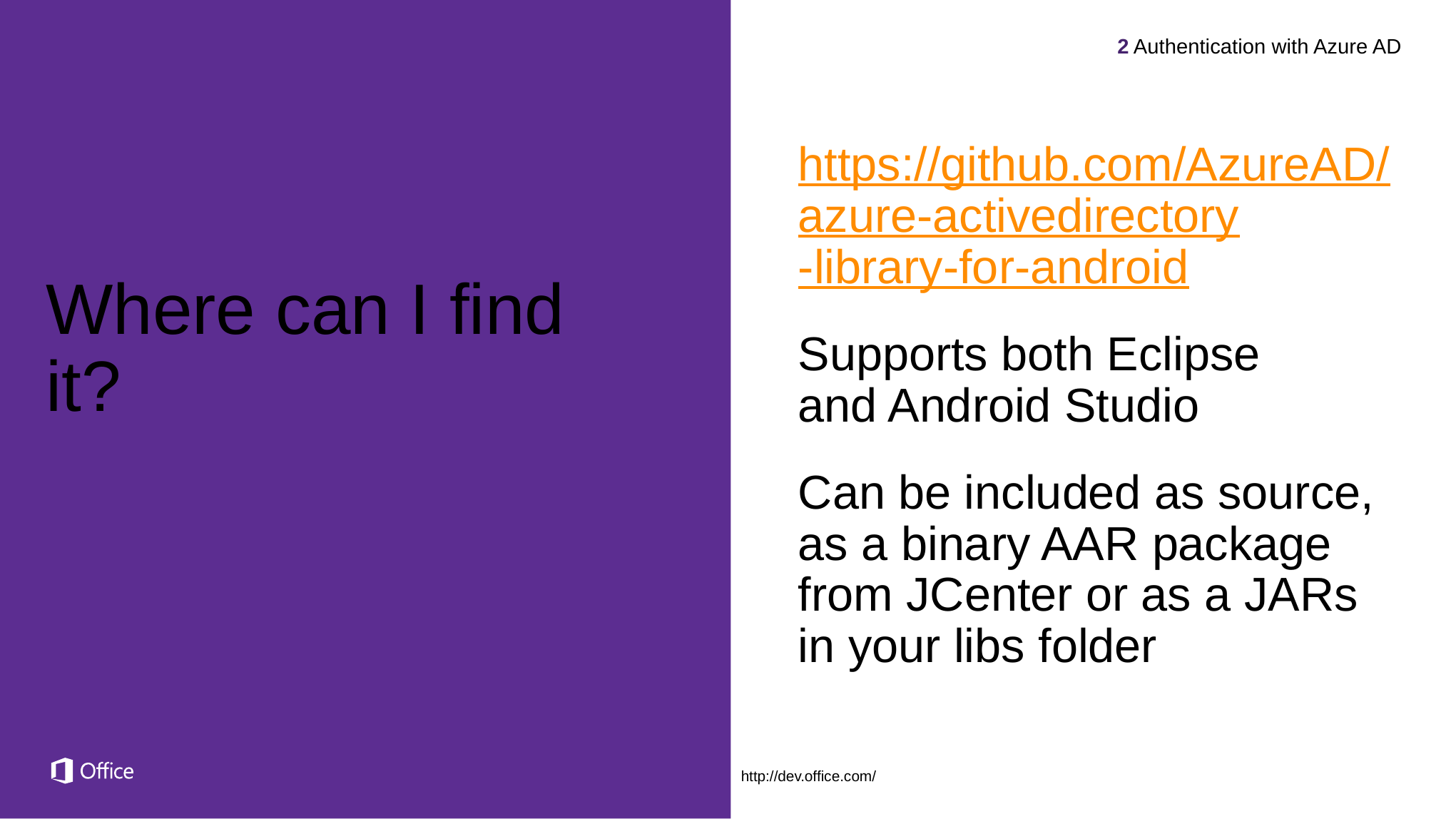

2 Authentication with Azure AD

https://github.com/AzureAD/
azure-activedirectory-library-for-android
Supports both Eclipse
and Android Studio
Can be included as source,
as a binary AAR package
from JCenter or as a JARs
in your libs folder
Where can I find it?